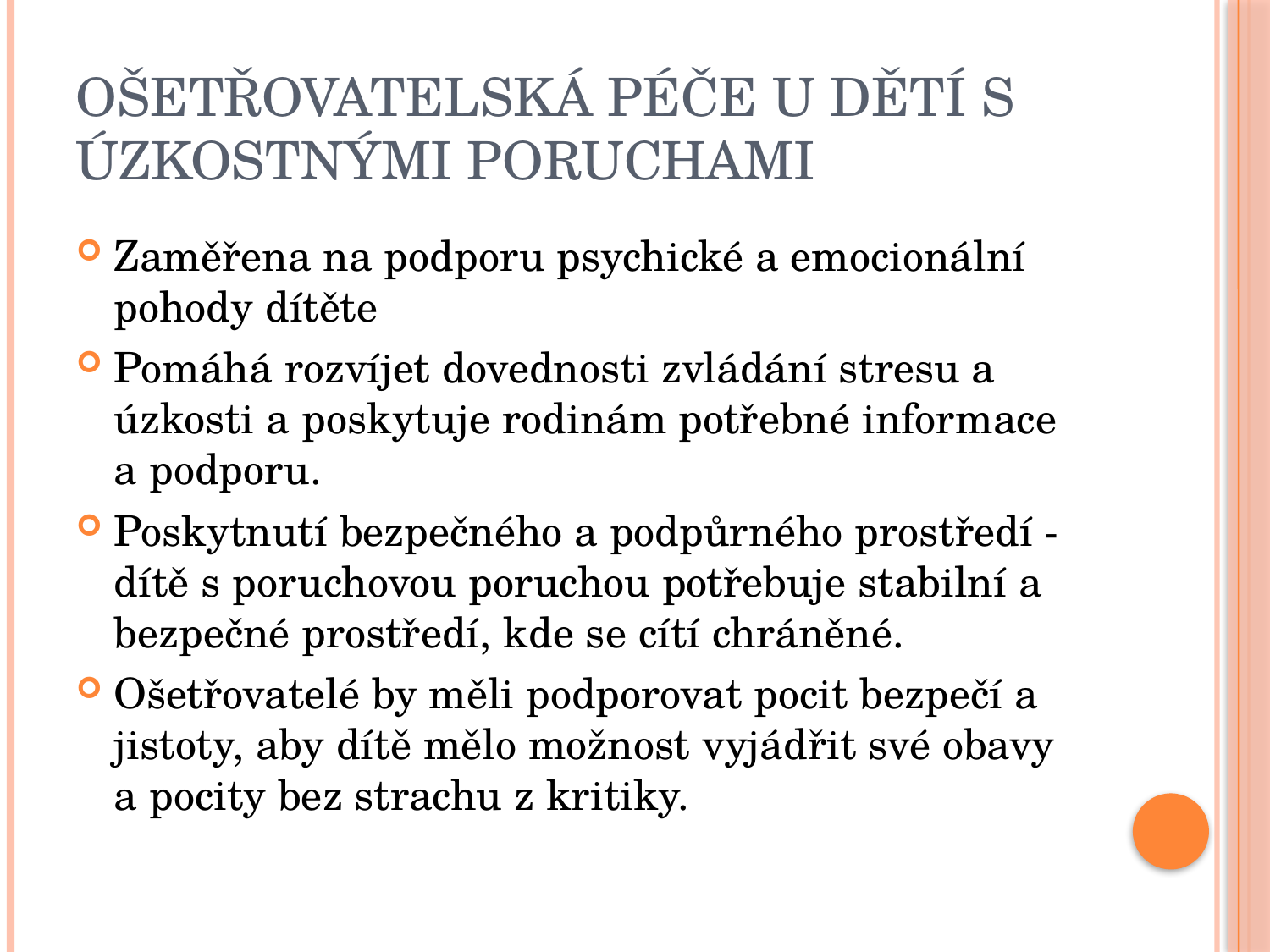

# Ošetřovatelská péče u dětí s úzkostnými poruchami
Zaměřena na podporu psychické a emocionální pohody dítěte
Pomáhá rozvíjet dovednosti zvládání stresu a úzkosti a poskytuje rodinám potřebné informace a podporu.
Poskytnutí bezpečného a podpůrného prostředí -  dítě s poruchovou poruchou potřebuje stabilní a bezpečné prostředí, kde se cítí chráněné.
Ošetřovatelé by měli podporovat pocit bezpečí a jistoty, aby dítě mělo možnost vyjádřit své obavy a pocity bez strachu z kritiky.